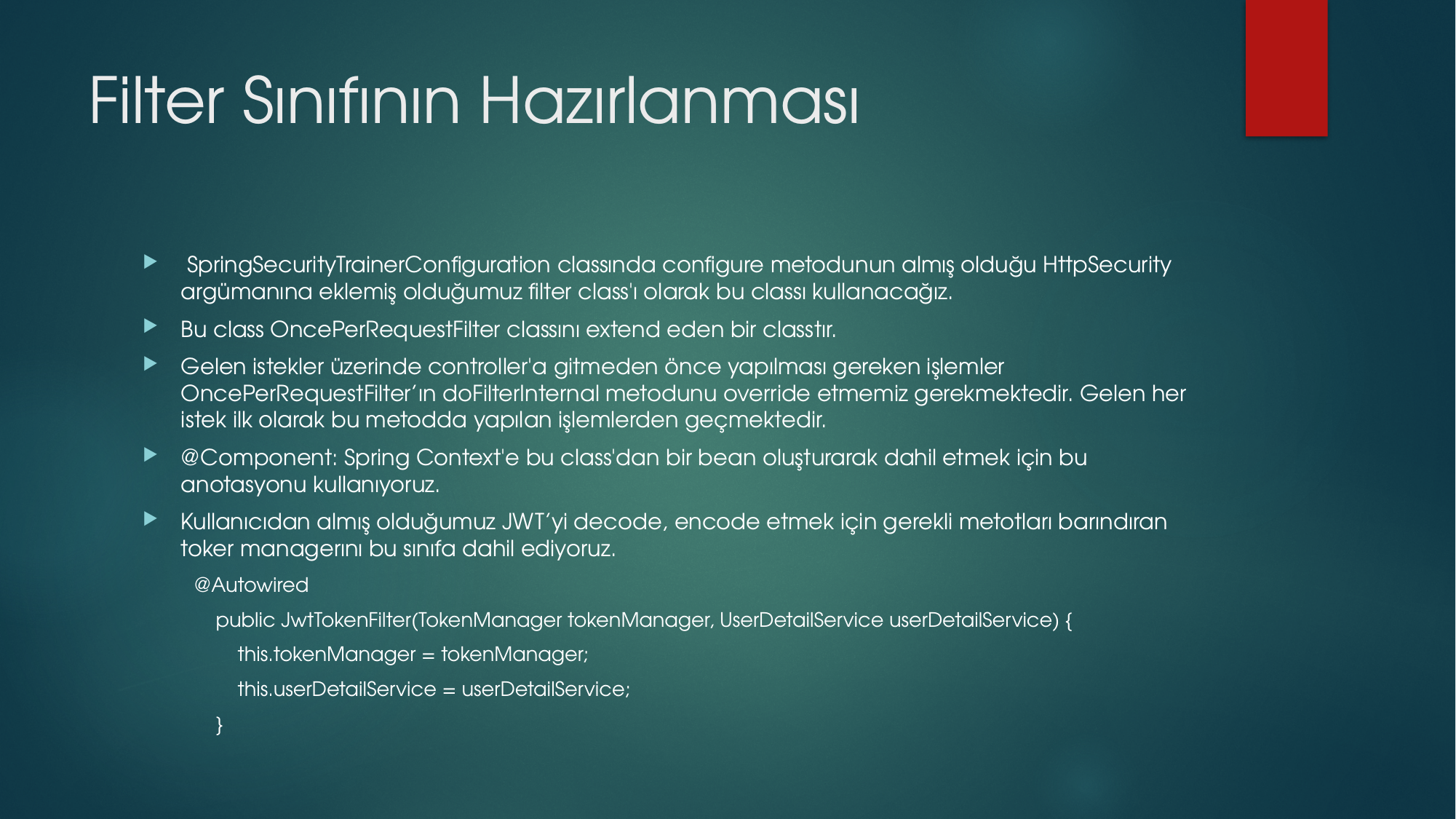

# Filter Sınıfının Hazırlanması
 SpringSecurityTrainerConfiguration classında configure metodunun almış olduğu HttpSecurity argümanına eklemiş olduğumuz filter class'ı olarak bu classı kullanacağız.
Bu class OncePerRequestFilter classını extend eden bir classtır.
Gelen istekler üzerinde controller'a gitmeden önce yapılması gereken işlemler OncePerRequestFilter’ın doFilterInternal metodunu override etmemiz gerekmektedir. Gelen her istek ilk olarak bu metodda yapılan işlemlerden geçmektedir.
@Component: Spring Context'e bu class'dan bir bean oluşturarak dahil etmek için bu anotasyonu kullanıyoruz.
Kullanıcıdan almış olduğumuz JWT’yi decode, encode etmek için gerekli metotları barındıran toker managerını bu sınıfa dahil ediyoruz.
@Autowired
    public JwtTokenFilter(TokenManager tokenManager, UserDetailService userDetailService) {
        this.tokenManager = tokenManager;
        this.userDetailService = userDetailService;
    }